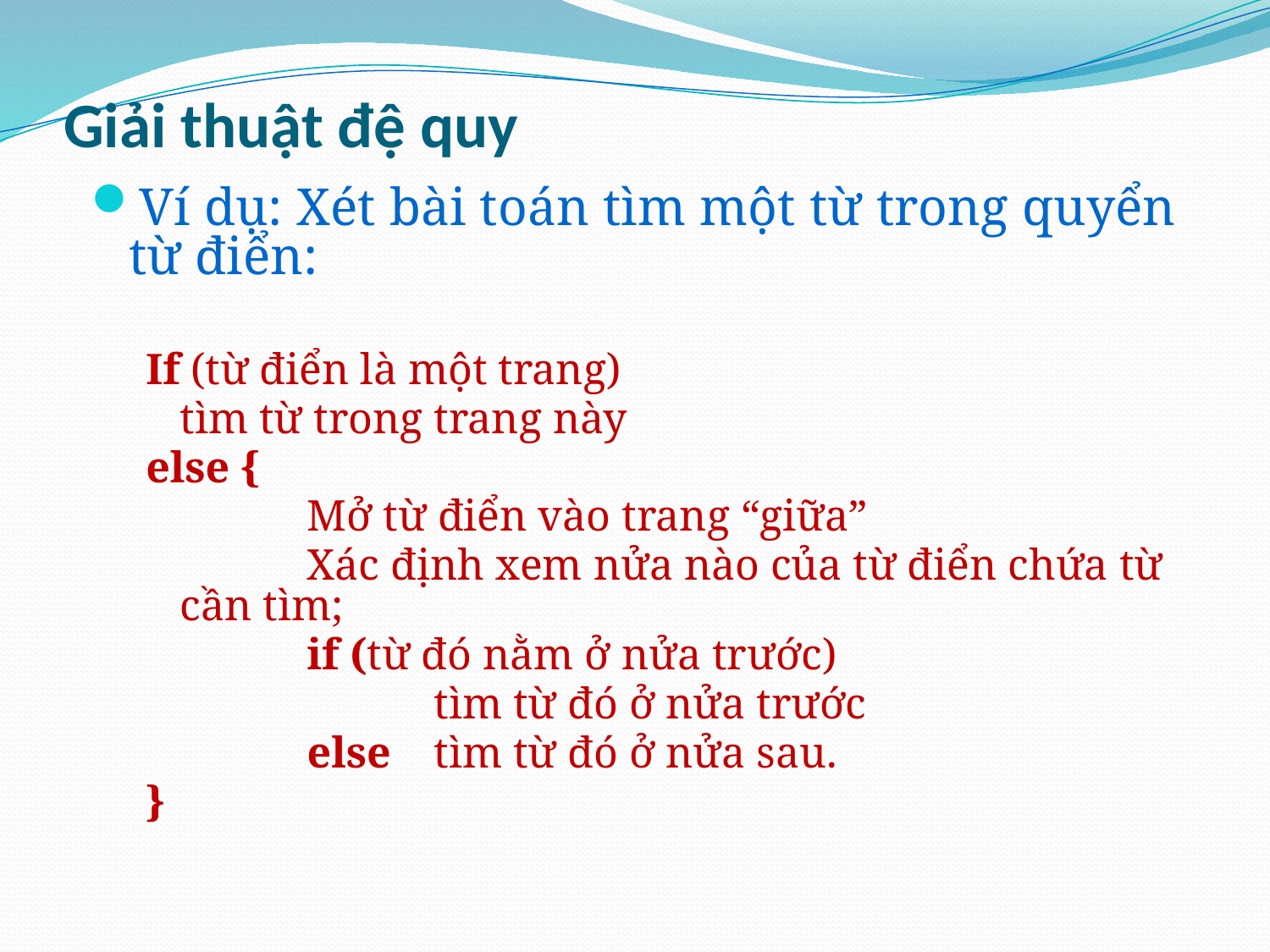

# Giải thuật đệ quy
Ví dụ: Xét bài toán tìm một từ trong quyển từ điển:

If (từ điển là một trang)
	tìm từ trong trang này
else {
		Mở từ điển vào trang “giữa”
		Xác định xem nửa nào của từ điển chứa từ cần tìm;
		if (từ đó nằm ở nửa trước)
			tìm từ đó ở nửa trước
		else	tìm từ đó ở nửa sau.
}